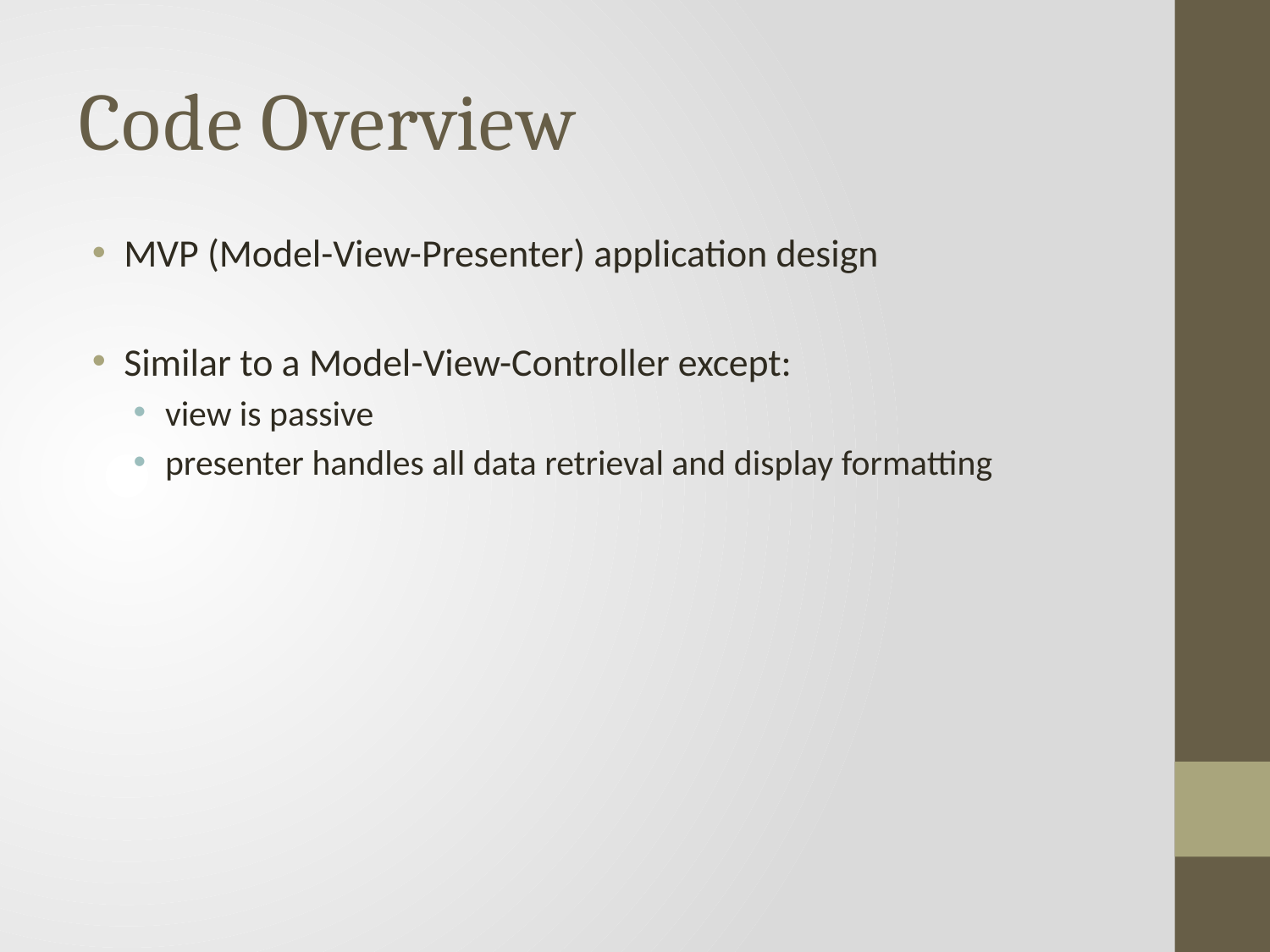

# Code Overview
MVP (Model-View-Presenter) application design

Similar to a Model-View-Controller except:
view is passive
presenter handles all data retrieval and display formatting